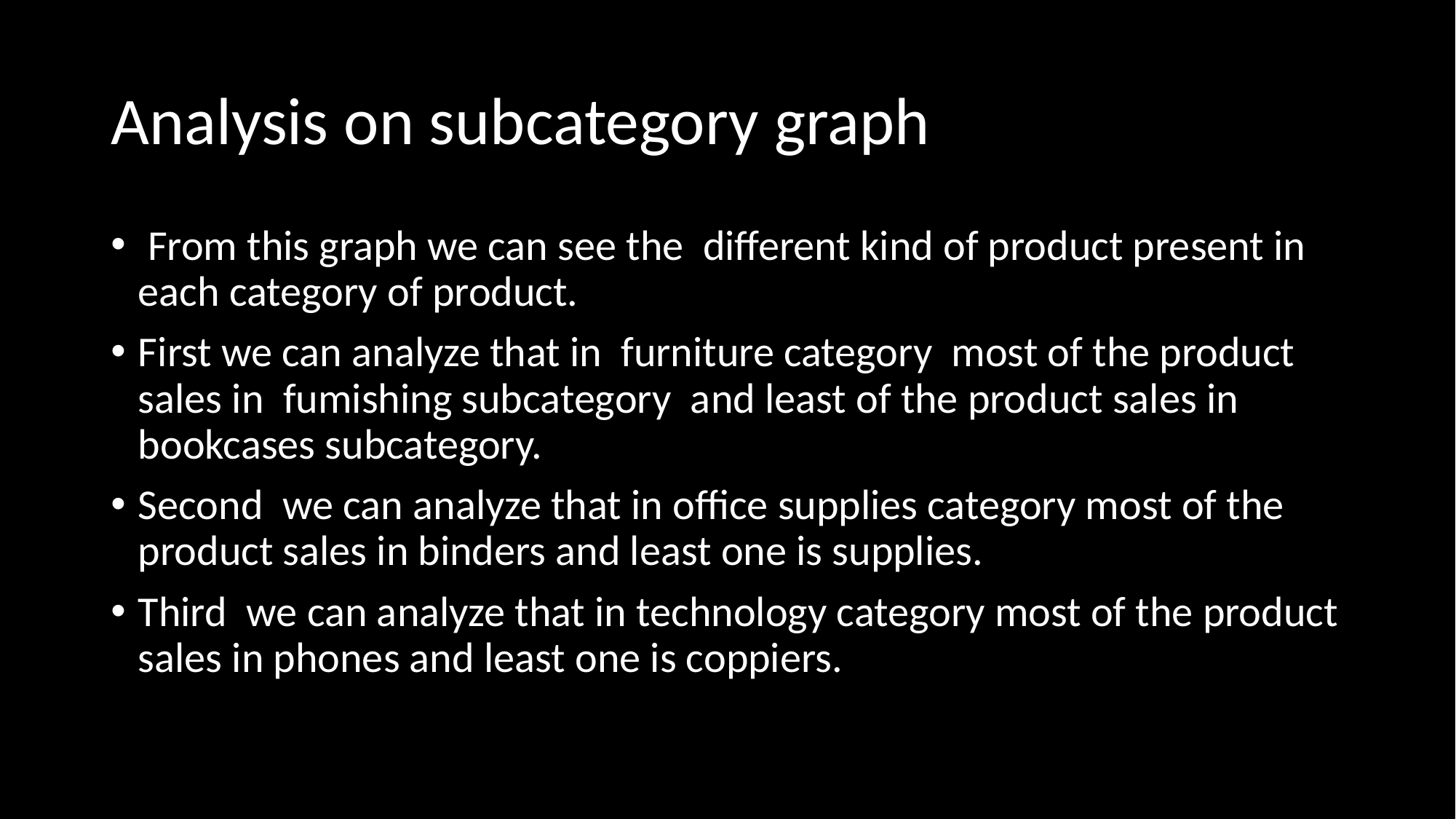

# Analysis on subcategory graph
 From this graph we can see the  different kind of product present in each category of product.
First we can analyze that in  furniture category  most of the product sales in  fumishing subcategory  and least of the product sales in bookcases subcategory.
Second  we can analyze that in office supplies category most of the product sales in binders and least one is supplies.
Third  we can analyze that in technology category most of the product sales in phones and least one is coppiers.